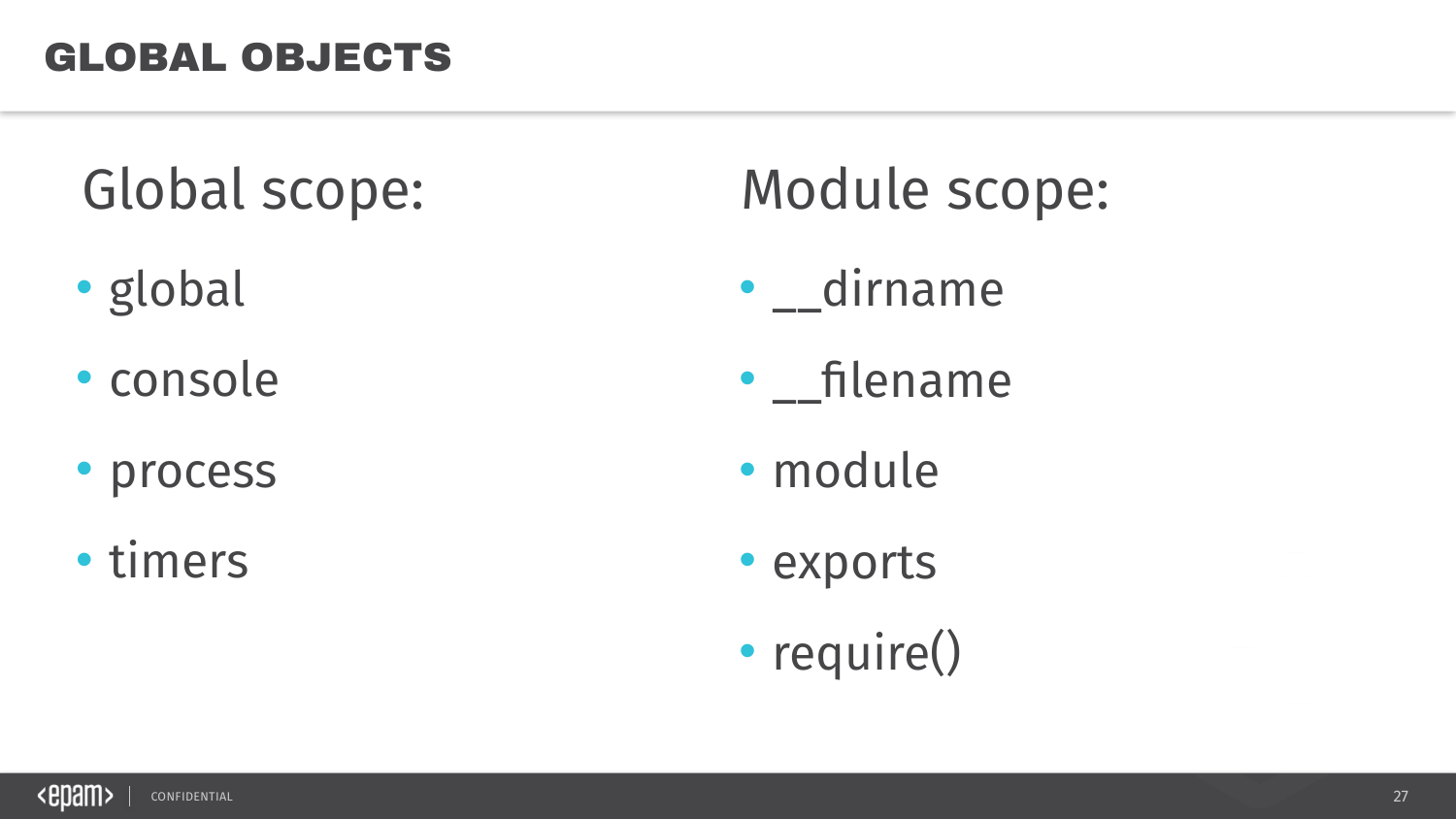

GLOBAL OBJECTS
Global scope:
Module scope:
 global
 console
 process
 timers
 __dirname
 __filename
 module
 exports
 require()